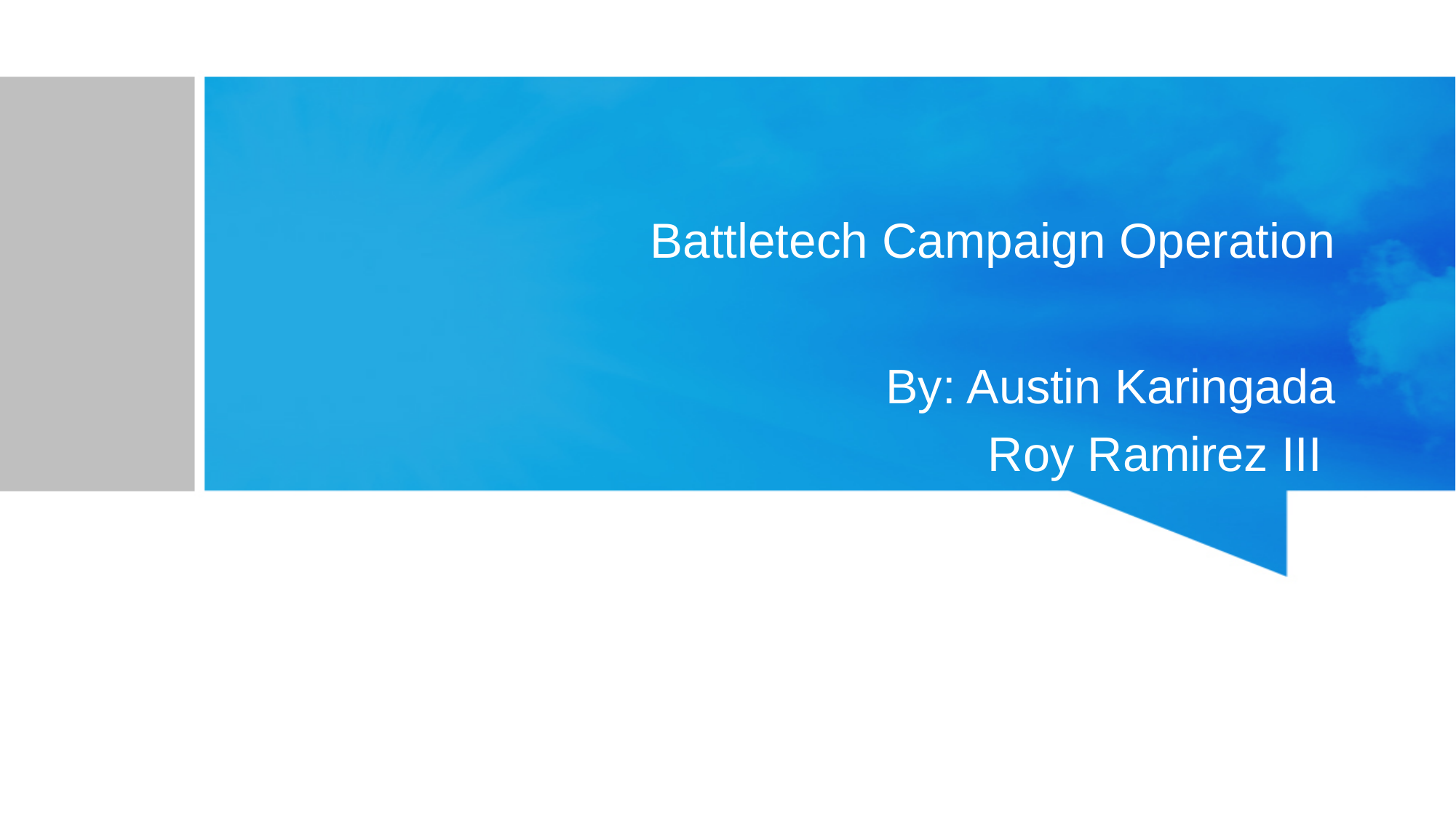

# Battletech Campaign Operation
By: Austin Karingada
Roy Ramirez III